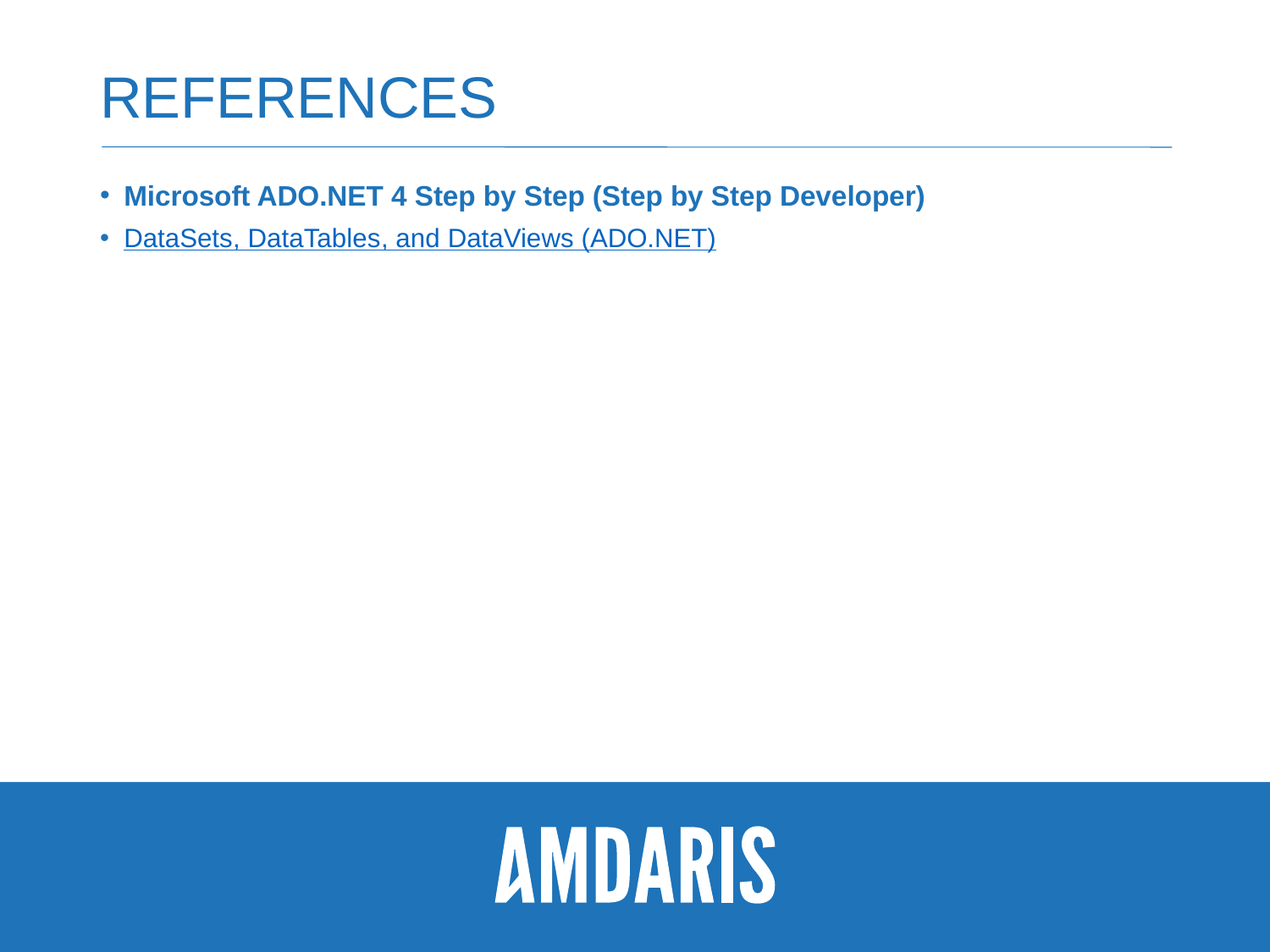

# References
Microsoft ADO.NET 4 Step by Step (Step by Step Developer)
DataSets, DataTables, and DataViews (ADO.NET)